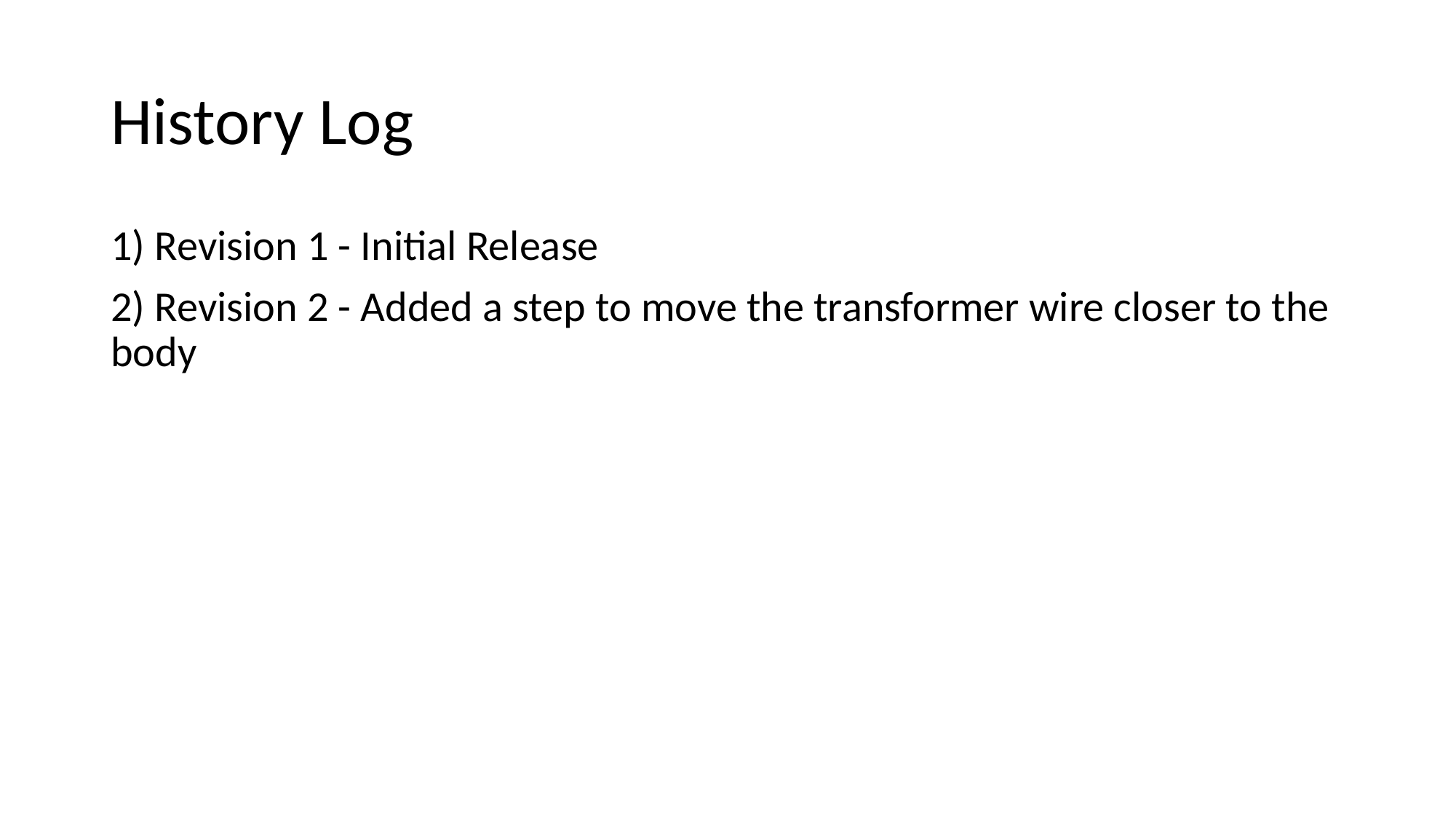

# History Log
1) Revision 1 - Initial Release
2) Revision 2 - Added a step to move the transformer wire closer to the body